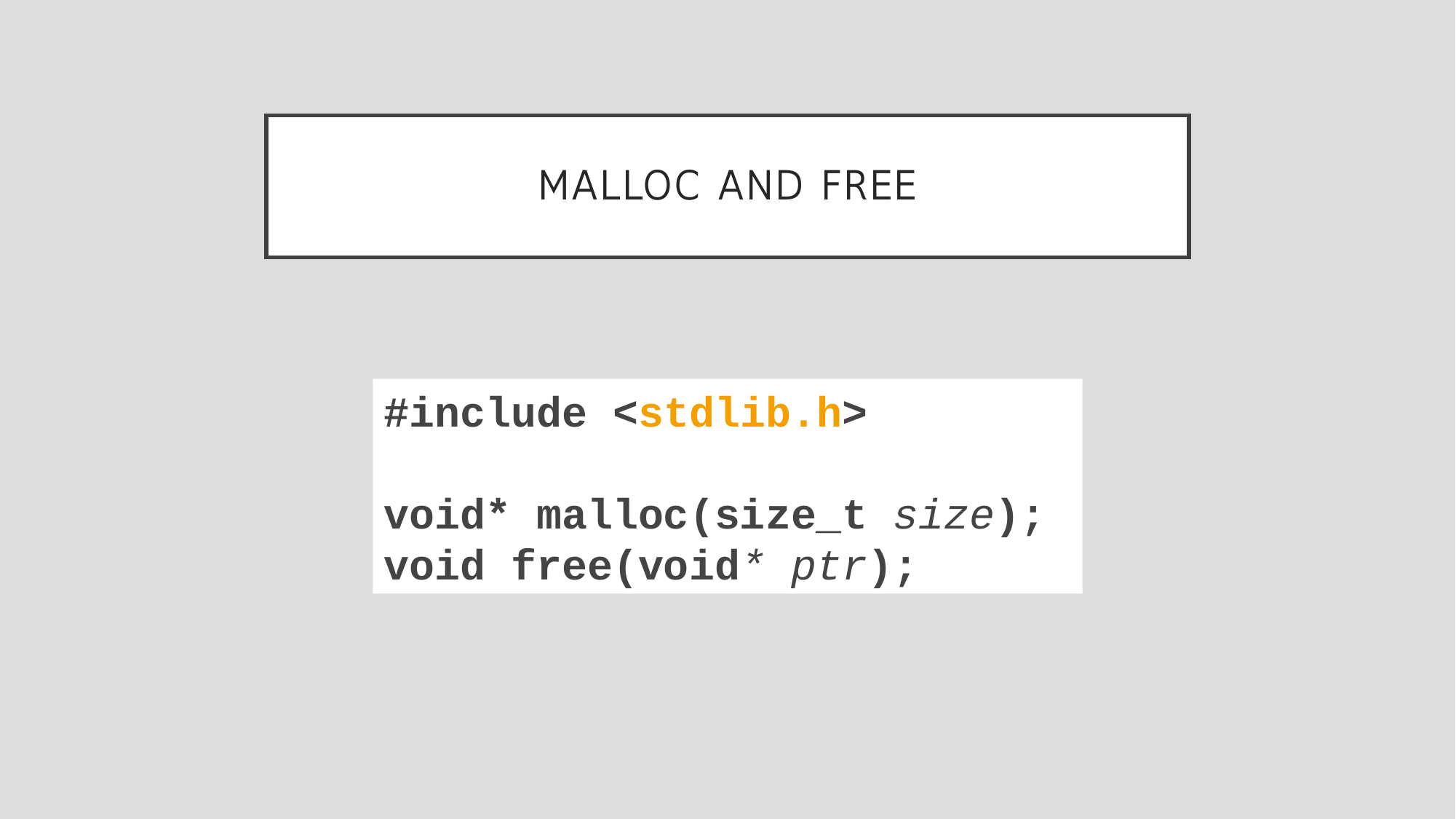

# Malloc and Free
#include <stdlib.h>

void* malloc(size_t size);
void free(void* ptr);